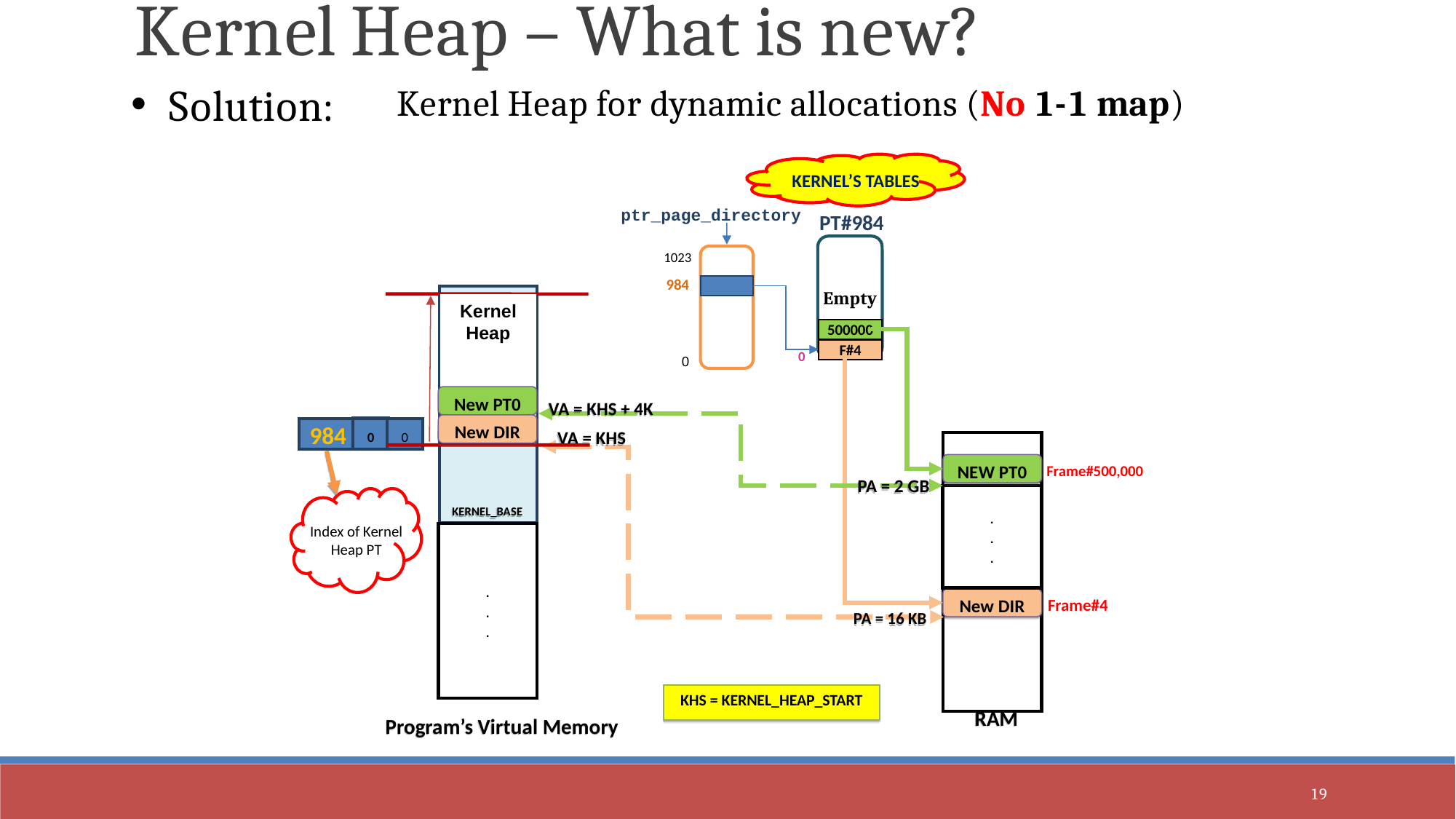

Kernel Heap – What is new?
Solution:
Kernel Heap for dynamic allocations (No 1-1 map)
KERNEL’S TABLES
PT#984
Empty

0
984
ptr_page_directory

1023

Kernel Heap

500000

F#4

0
New PT0
VA = KHS + 4K

NEW PT0
Frame#500,000
PA = 2 GB
New DIR
0
984
0

Index of Kernel Heap PT
VA = KHS

KHS = KERNEL_HEAP_START

.
.
.
KERNEL_BASE
.
.
.
New DIR
Frame#4
PA = 16 KB
RAM
Program’s Virtual Memory
19